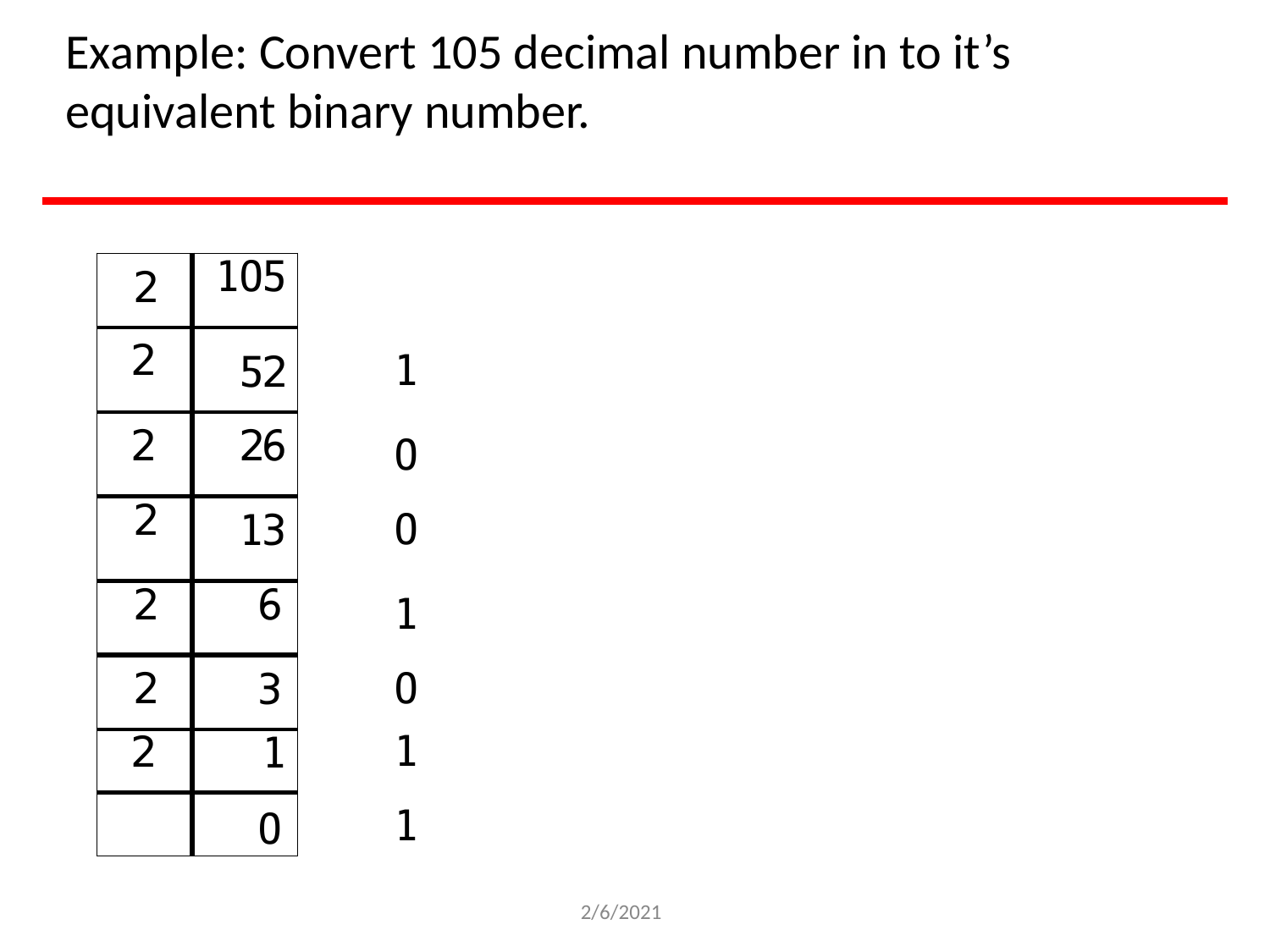

# Example: Convert 105 decimal number in to it’s  equivalent binary number.

| 2 | 105 |
| --- | --- |
| 2 | 52 |
| 2 | 26 |
| 2 | 13 |
| 2 | 6 |
| 2 | 3 |
| 2 | 1 |
|  | 0 |
1
0
0
1
0
1
1
2/6/2021